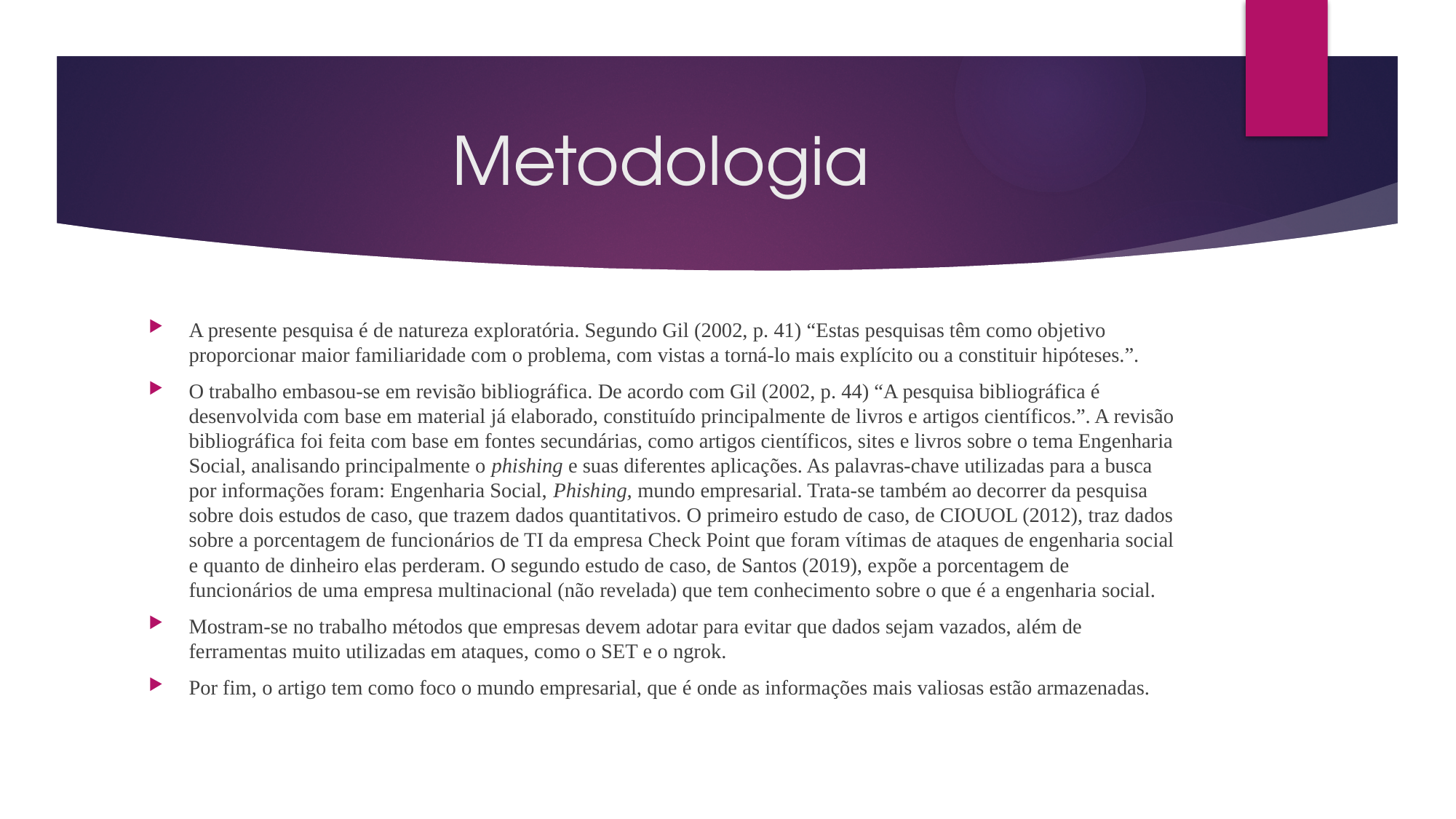

# Metodologia
A presente pesquisa é de natureza exploratória. Segundo Gil (2002, p. 41) “Estas pesquisas têm como objetivo proporcionar maior familiaridade com o problema, com vistas a torná-lo mais explícito ou a constituir hipóteses.”.
O trabalho embasou-se em revisão bibliográfica. De acordo com Gil (2002, p. 44) “A pesquisa bibliográfica é desenvolvida com base em material já elaborado, constituído principalmente de livros e artigos científicos.”. A revisão bibliográfica foi feita com base em fontes secundárias, como artigos científicos, sites e livros sobre o tema Engenharia Social, analisando principalmente o phishing e suas diferentes aplicações. As palavras-chave utilizadas para a busca por informações foram: Engenharia Social, Phishing, mundo empresarial. Trata-se também ao decorrer da pesquisa sobre dois estudos de caso, que trazem dados quantitativos. O primeiro estudo de caso, de CIOUOL (2012), traz dados sobre a porcentagem de funcionários de TI da empresa Check Point que foram vítimas de ataques de engenharia social e quanto de dinheiro elas perderam. O segundo estudo de caso, de Santos (2019), expõe a porcentagem de funcionários de uma empresa multinacional (não revelada) que tem conhecimento sobre o que é a engenharia social.
Mostram-se no trabalho métodos que empresas devem adotar para evitar que dados sejam vazados, além de ferramentas muito utilizadas em ataques, como o SET e o ngrok.
Por fim, o artigo tem como foco o mundo empresarial, que é onde as informações mais valiosas estão armazenadas.